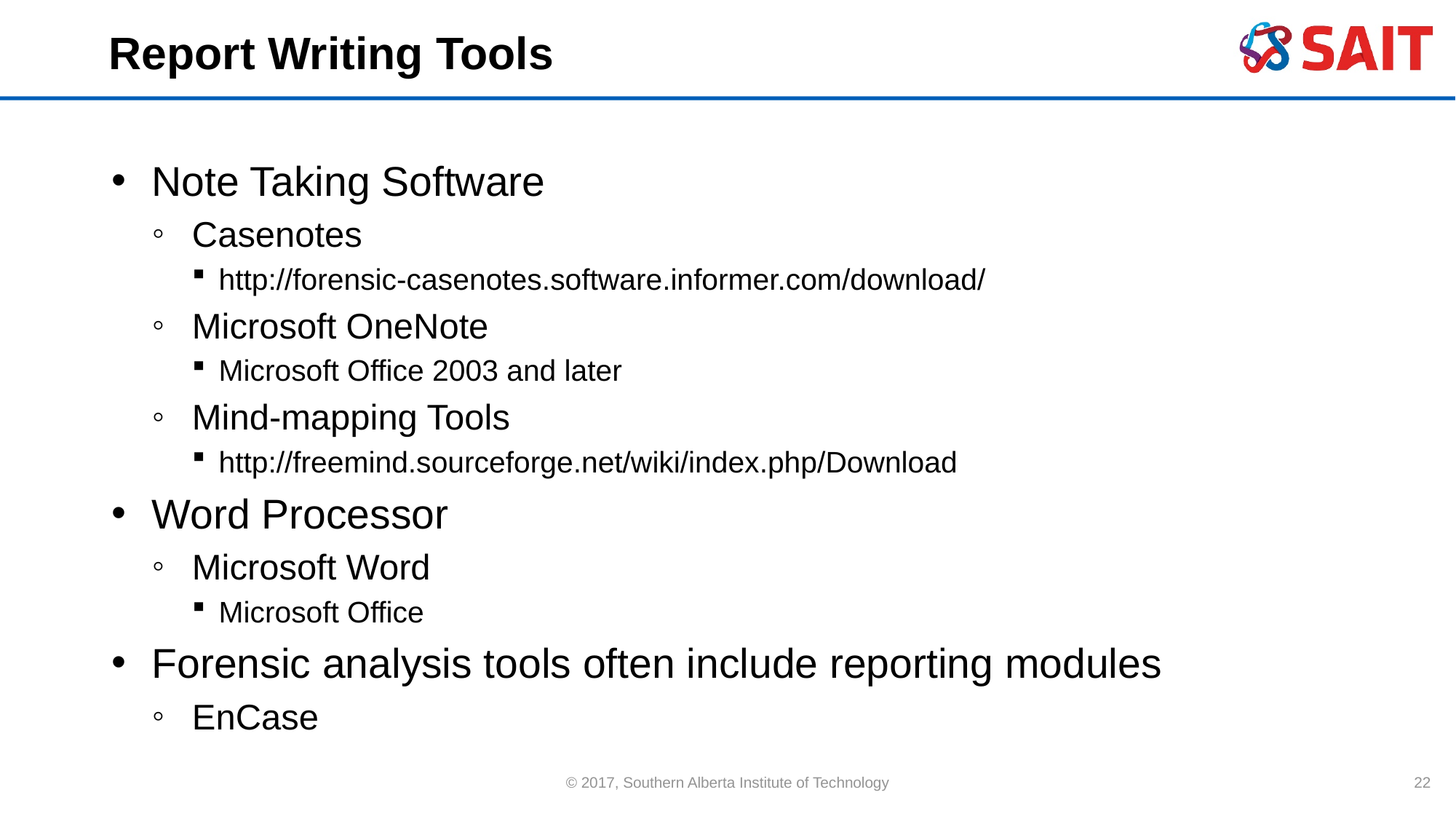

# Report Writing Tools
Note Taking Software
Casenotes
http://forensic-casenotes.software.informer.com/download/
Microsoft OneNote
Microsoft Office 2003 and later
Mind-mapping Tools
http://freemind.sourceforge.net/wiki/index.php/Download
Word Processor
Microsoft Word
Microsoft Office
Forensic analysis tools often include reporting modules
EnCase